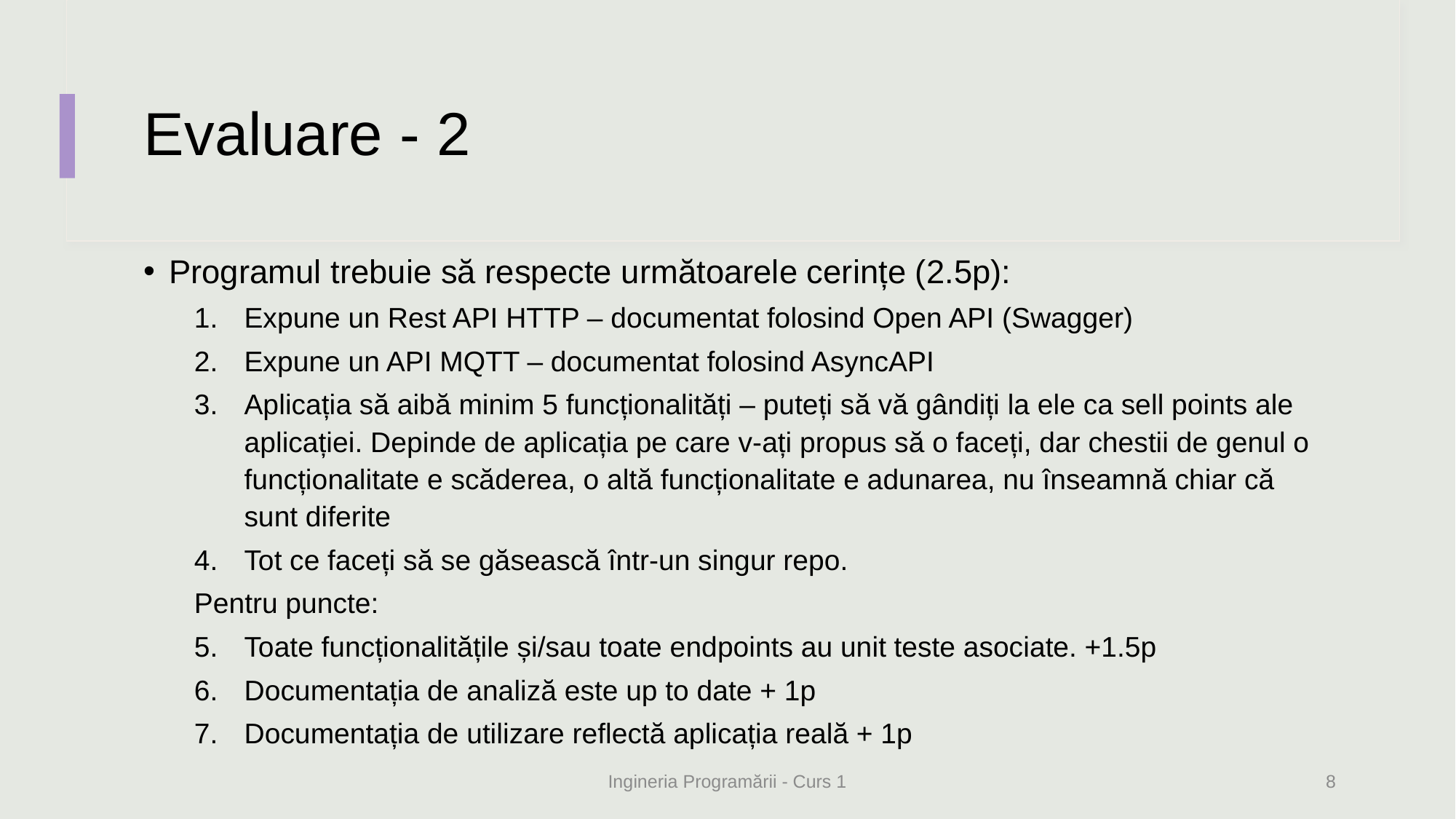

# Evaluare - 2
Programul trebuie să respecte următoarele cerințe (2.5p):
Expune un Rest API HTTP – documentat folosind Open API (Swagger)
Expune un API MQTT – documentat folosind AsyncAPI
Aplicația să aibă minim 5 funcționalități – puteți să vă gândiți la ele ca sell points ale aplicației. Depinde de aplicația pe care v-ați propus să o faceți, dar chestii de genul o funcționalitate e scăderea, o altă funcționalitate e adunarea, nu înseamnă chiar că sunt diferite
Tot ce faceți să se găsească într-un singur repo.
Pentru puncte:
Toate funcționalitățile și/sau toate endpoints au unit teste asociate. +1.5p
Documentația de analiză este up to date + 1p
Documentația de utilizare reflectă aplicația reală + 1p
Ingineria Programării - Curs 1
8